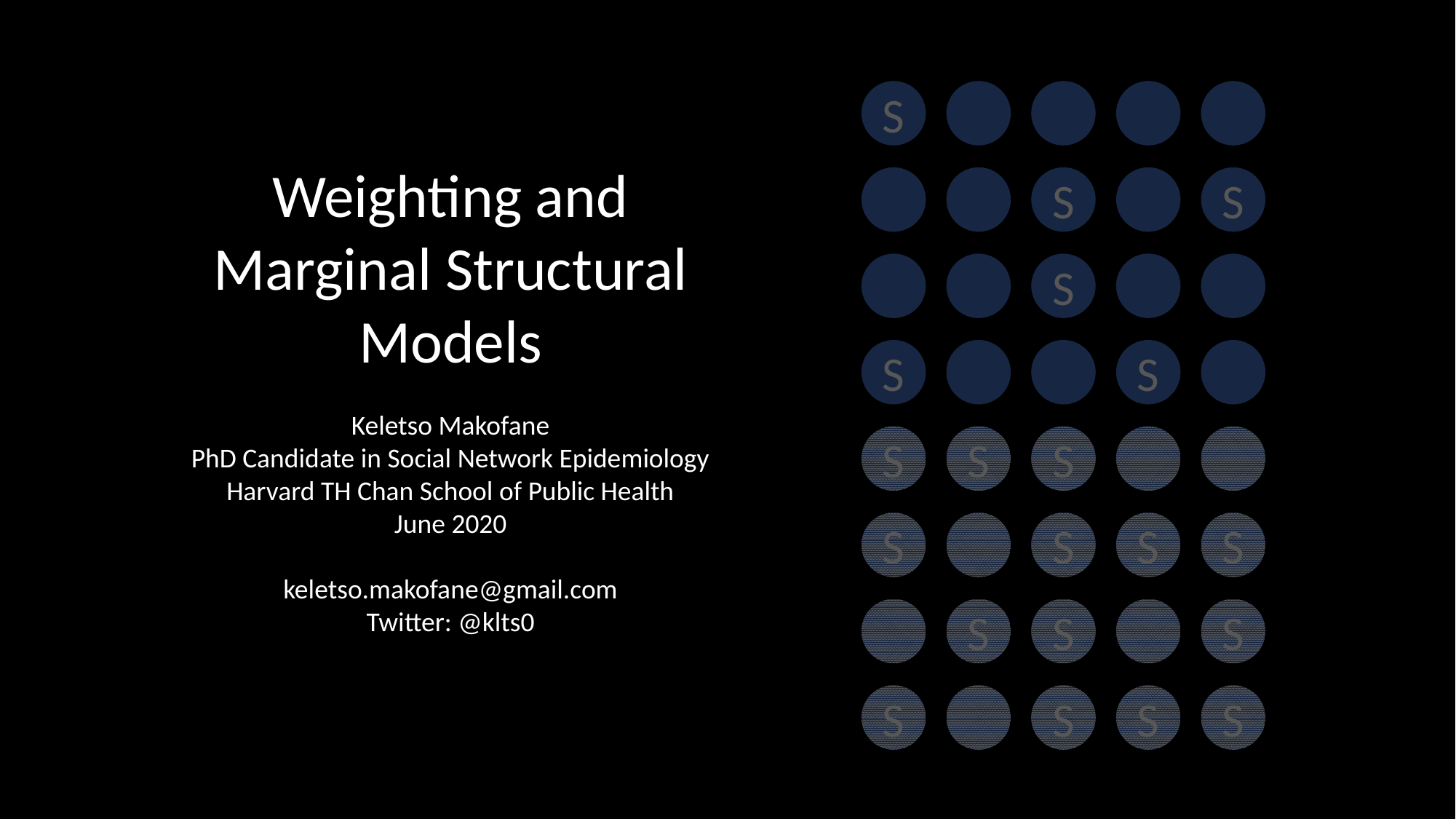

Weighting and Marginal Structural Models

Keletso Makofane
PhD Candidate in Social Network Epidemiology
Harvard TH Chan School of Public Health
June 2020

keletso.makofane@gmail.com
Twitter: @klts0

S

S

S

S

S

S

S
S
S

S

S
S
S

S
S

S
S

S
S
S